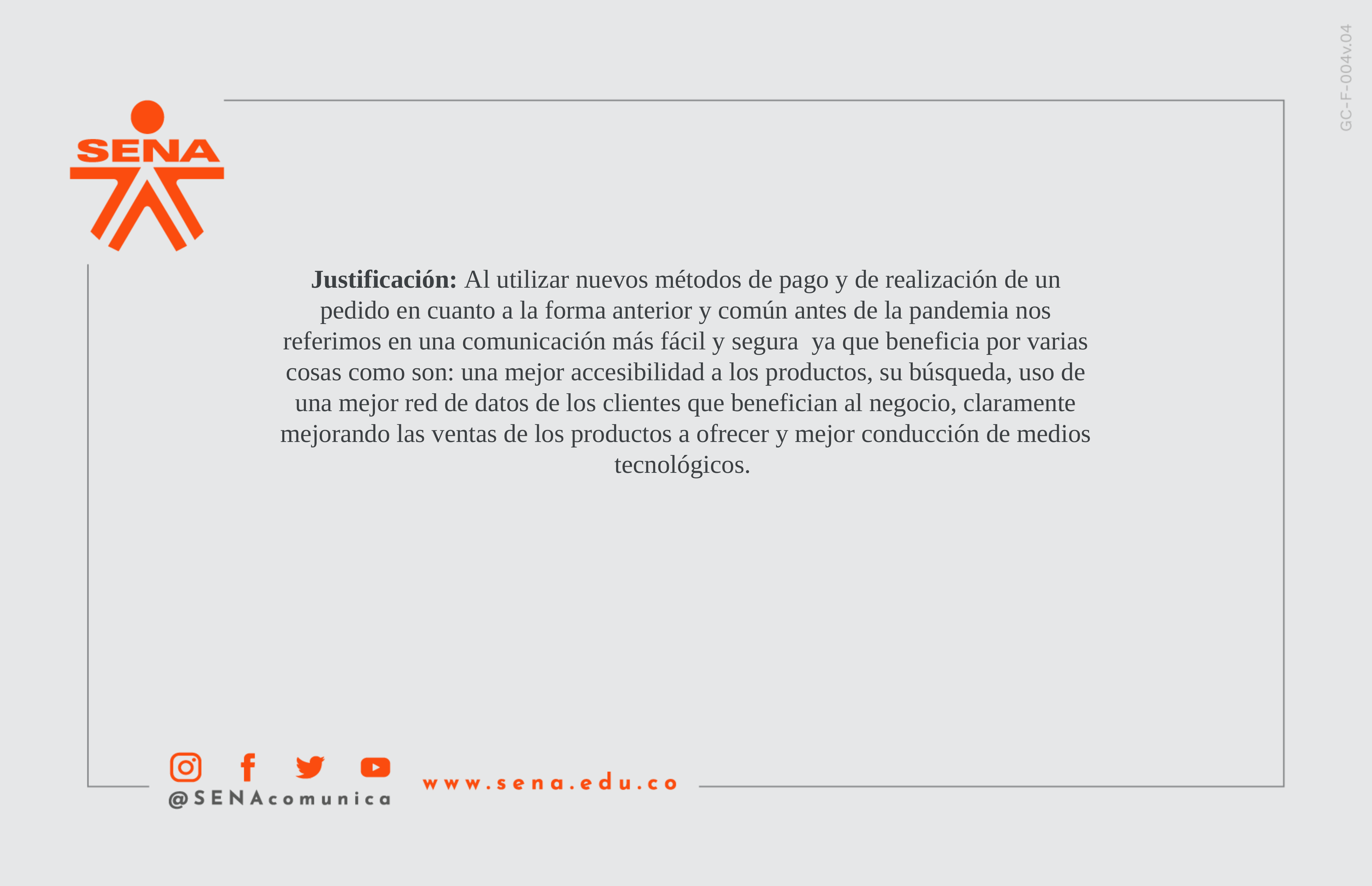

Justificación: Al utilizar nuevos métodos de pago y de realización de un pedido en cuanto a la forma anterior y común antes de la pandemia nos referimos en una comunicación más fácil y segura  ya que beneficia por varias cosas como son: una mejor accesibilidad a los productos, su búsqueda, uso de una mejor red de datos de los clientes que benefician al negocio, claramente mejorando las ventas de los productos a ofrecer y mejor conducción de medios tecnológicos.